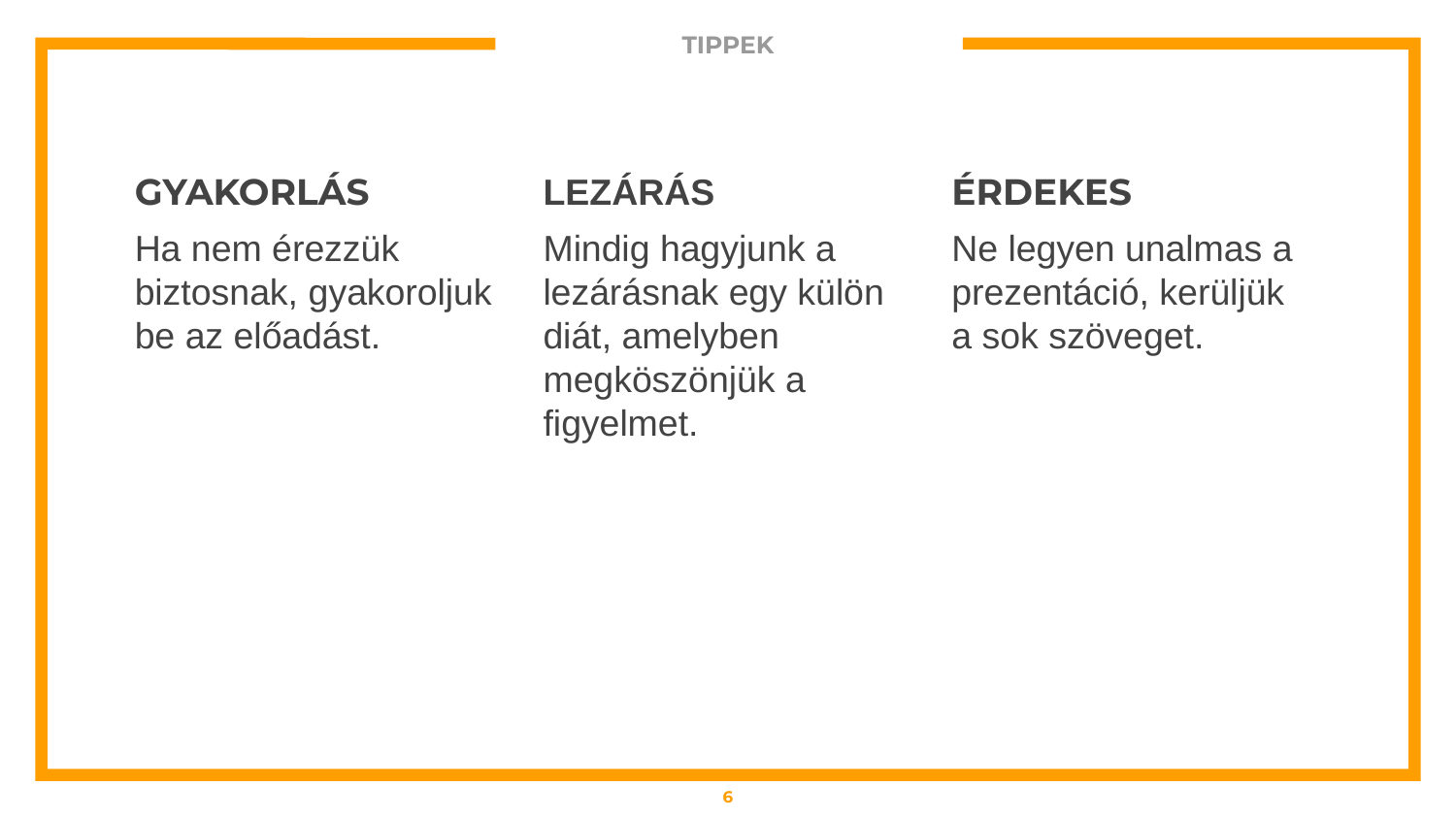

# TIPPEK
GYAKORLÁS
Ha nem érezzük biztosnak, gyakoroljuk be az előadást.
LEZÁRÁS
Mindig hagyjunk a lezárásnak egy külön diát, amelyben megköszönjük a figyelmet.
ÉRDEKES
Ne legyen unalmas a prezentáció, kerüljük a sok szöveget.
6